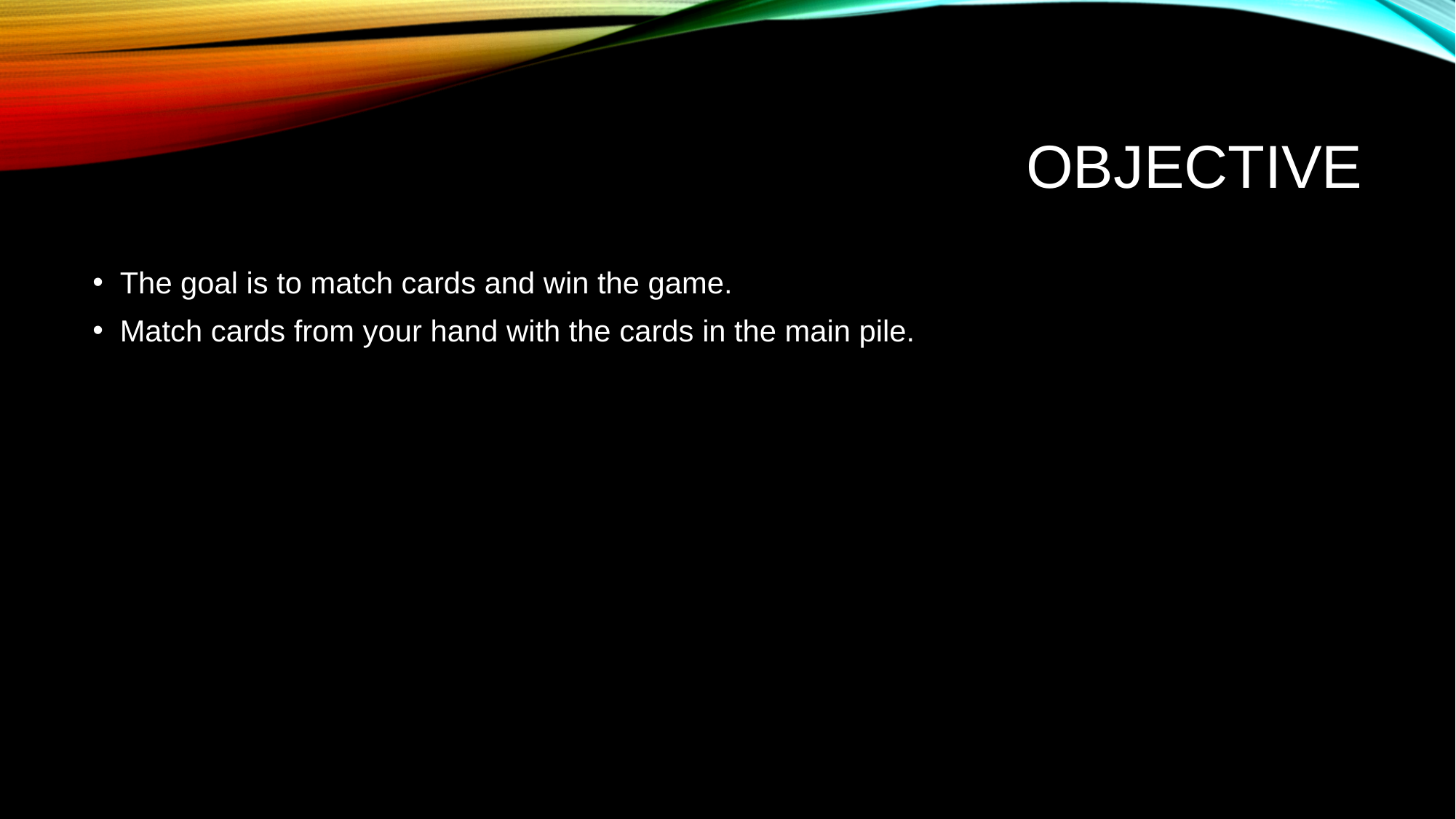

# Objective
The goal is to match cards and win the game.
Match cards from your hand with the cards in the main pile.